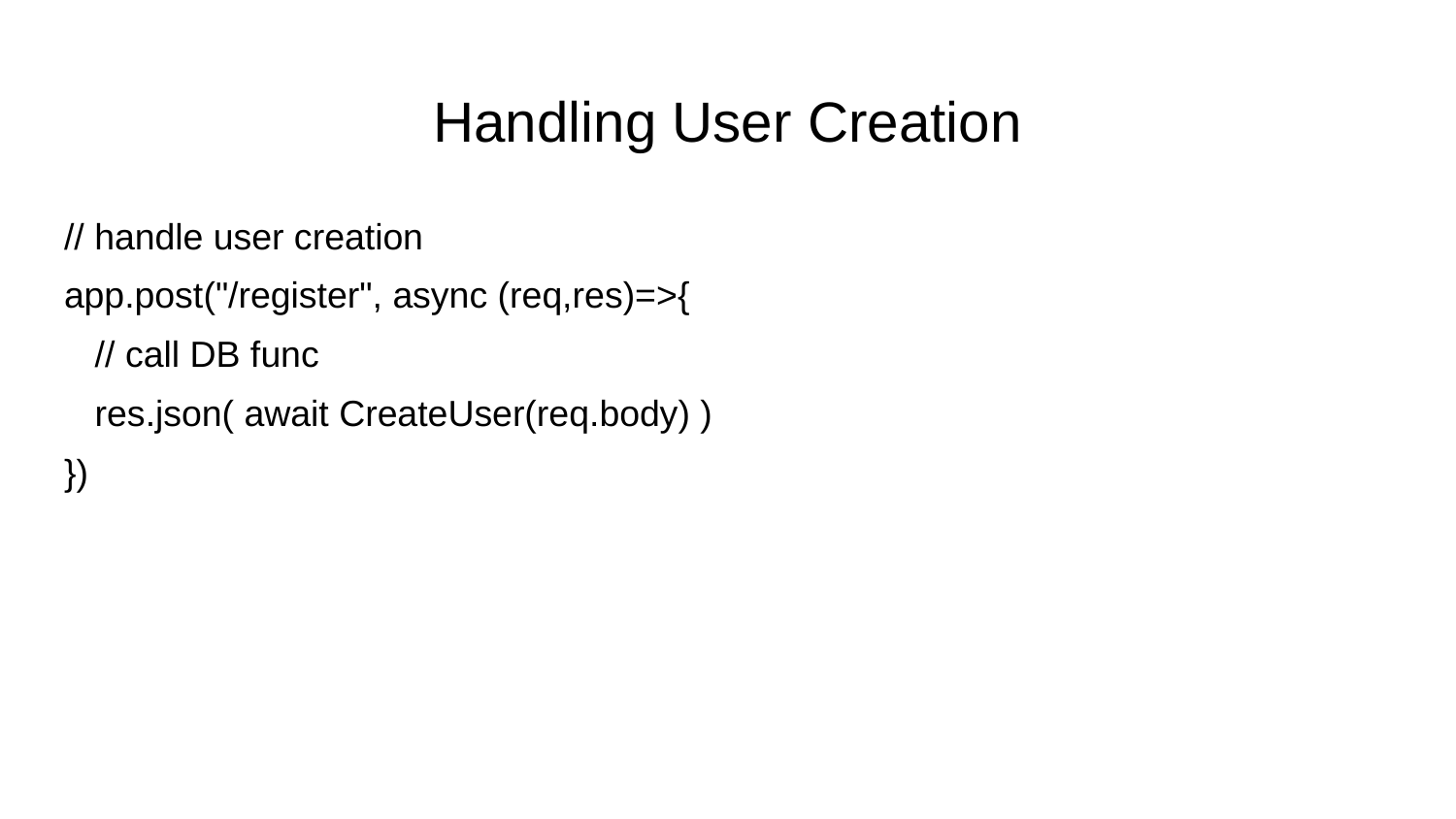

# Handling User Creation
// handle user creation
app.post("/register", async (req,res)=>{
   // call DB func
   res.json( await CreateUser(req.body) )
})